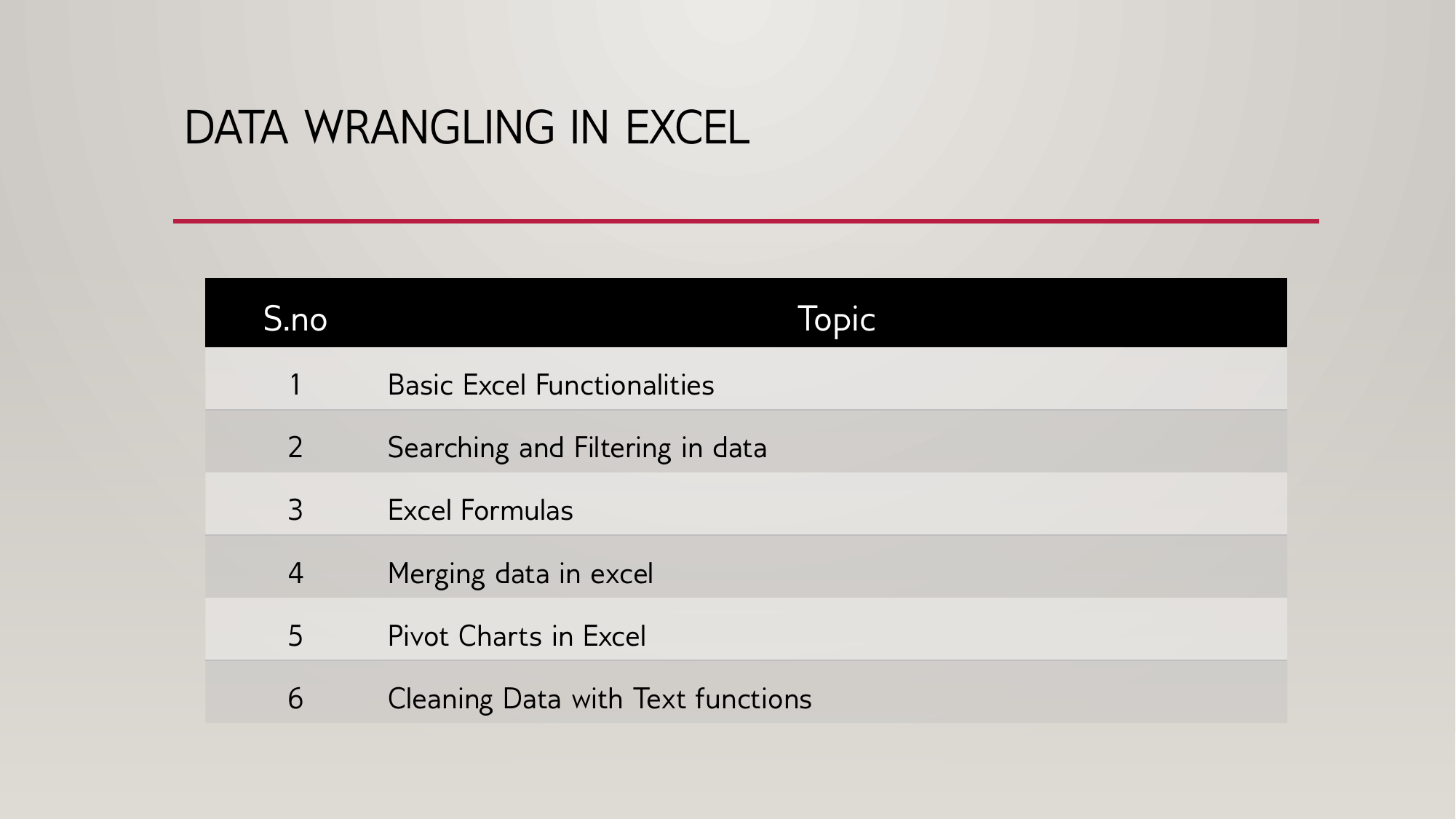

# Data Wrangling in Excel

| S.no | Topic |
| --- | --- |
| 1 | Basic Excel Functionalities |
| 2 | Searching and Filtering in data |
| 3 | Excel Formulas |
| 4 | Merging data in excel |
| 5 | Pivot Charts in Excel |
| 6 | Cleaning Data with Text functions |